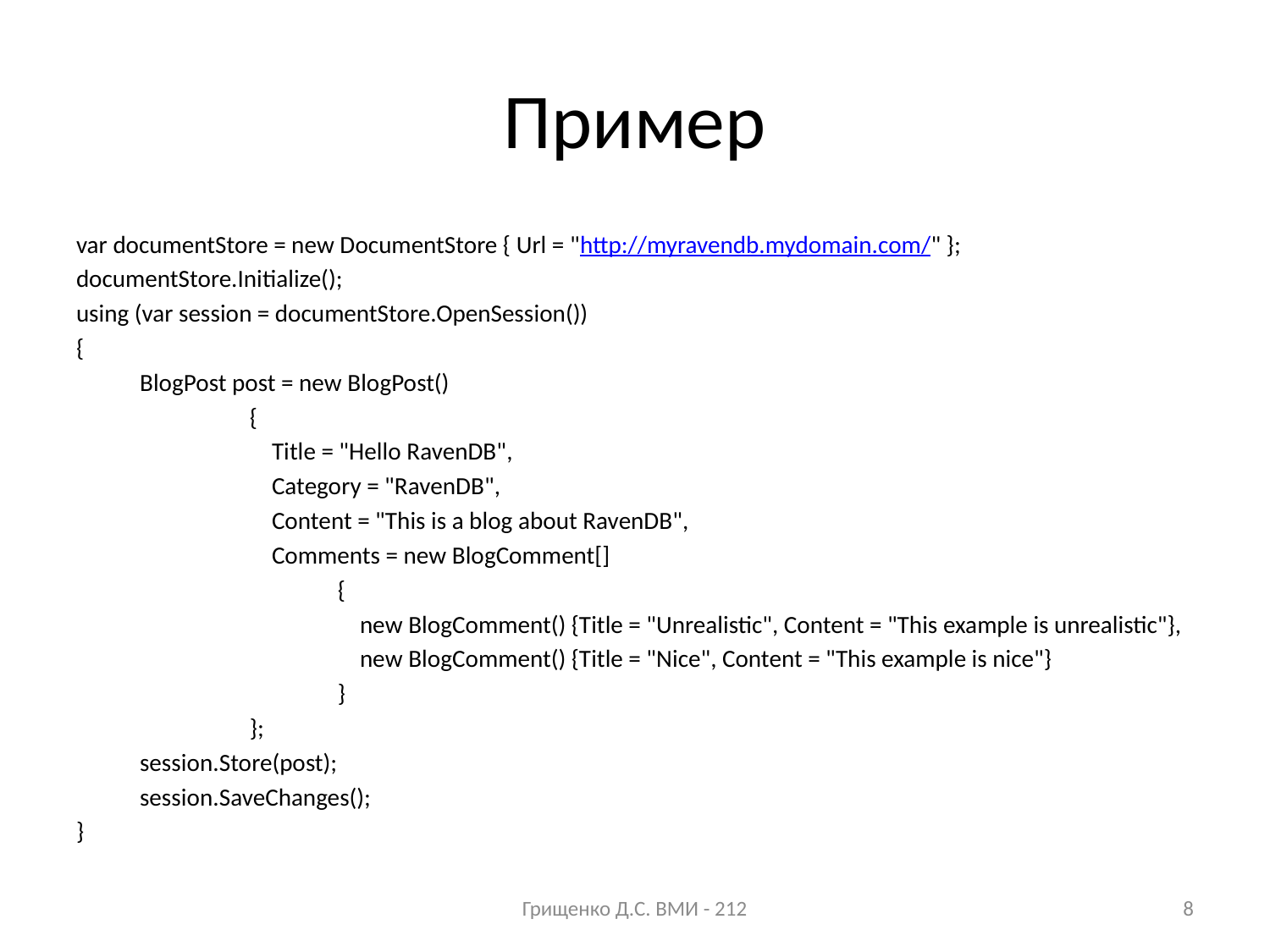

# Пример
var documentStore = new DocumentStore { Url = "http://myravendb.mydomain.com/" };
documentStore.Initialize();
using (var session = documentStore.OpenSession())
{
BlogPost post = new BlogPost()
                    {
                        Title = "Hello RavenDB",
                        Category = "RavenDB",
                        Content = "This is a blog about RavenDB",
                        Comments = new BlogComment[]
                                    {
                                        new BlogComment() {Title = "Unrealistic", Content = "This example is unrealistic"},
                                        new BlogComment() {Title = "Nice", Content = "This example is nice"}
                                    }
                    };
session.Store(post);
session.SaveChanges();
}
Грищенко Д.С. ВМИ - 212
8